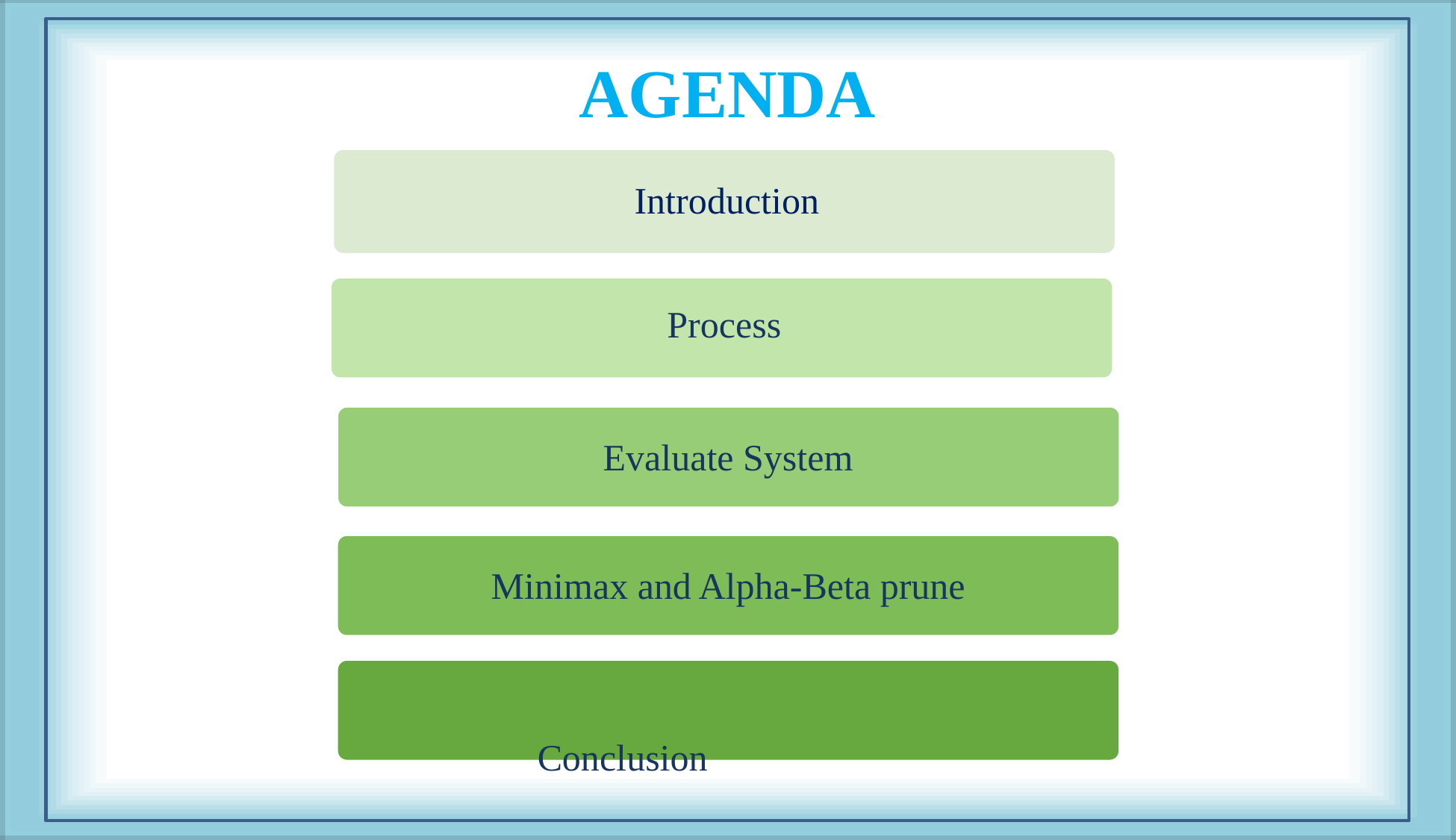

AGENDA

Introduction

Process

Evaluate System

Minimax and Alpha-Beta prune

Conclusion

		Conclusion